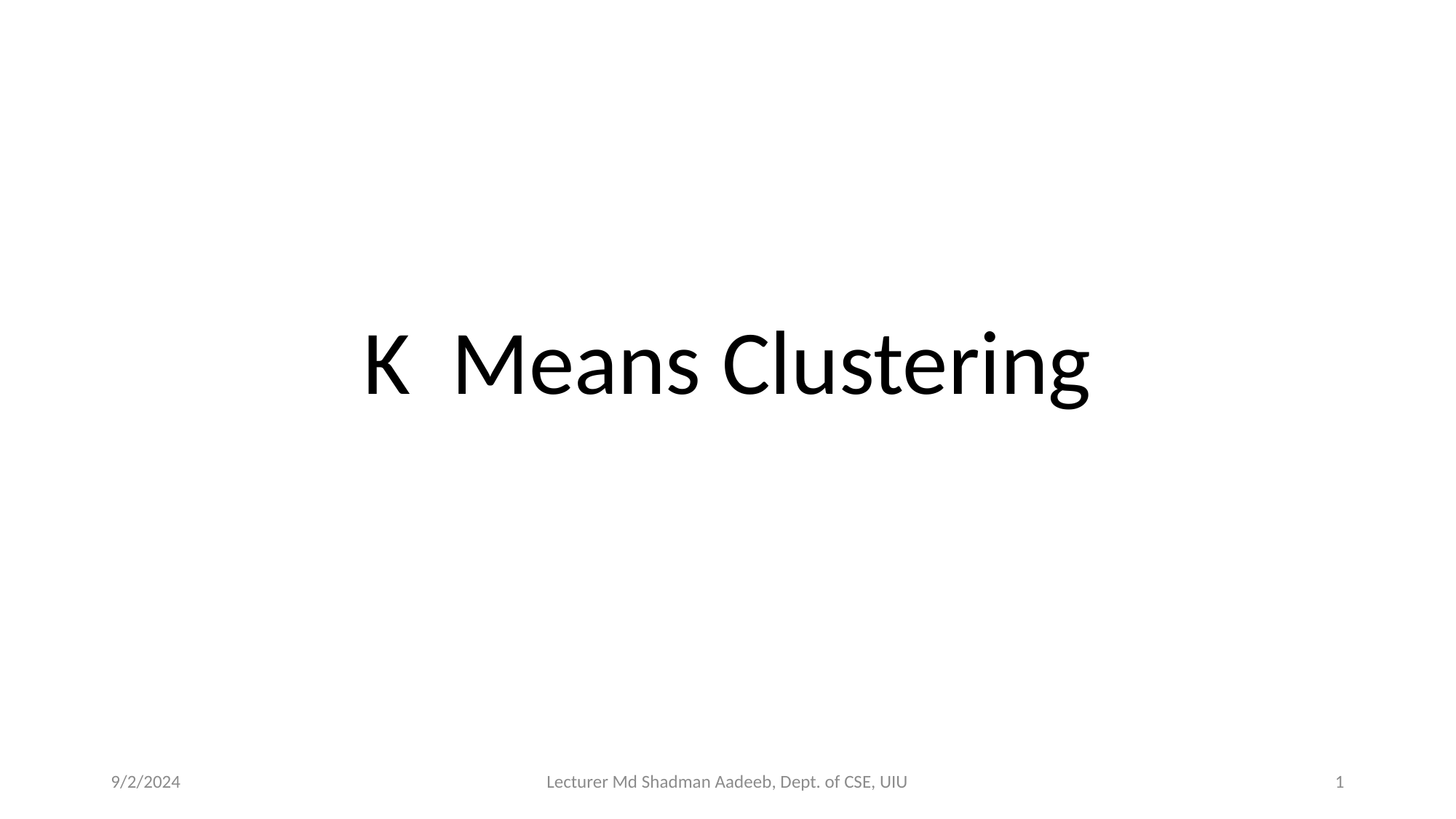

# K  Means Clustering

9/2/2024
Lecturer Md Shadman Aadeeb, Dept. of CSE, UIU
1